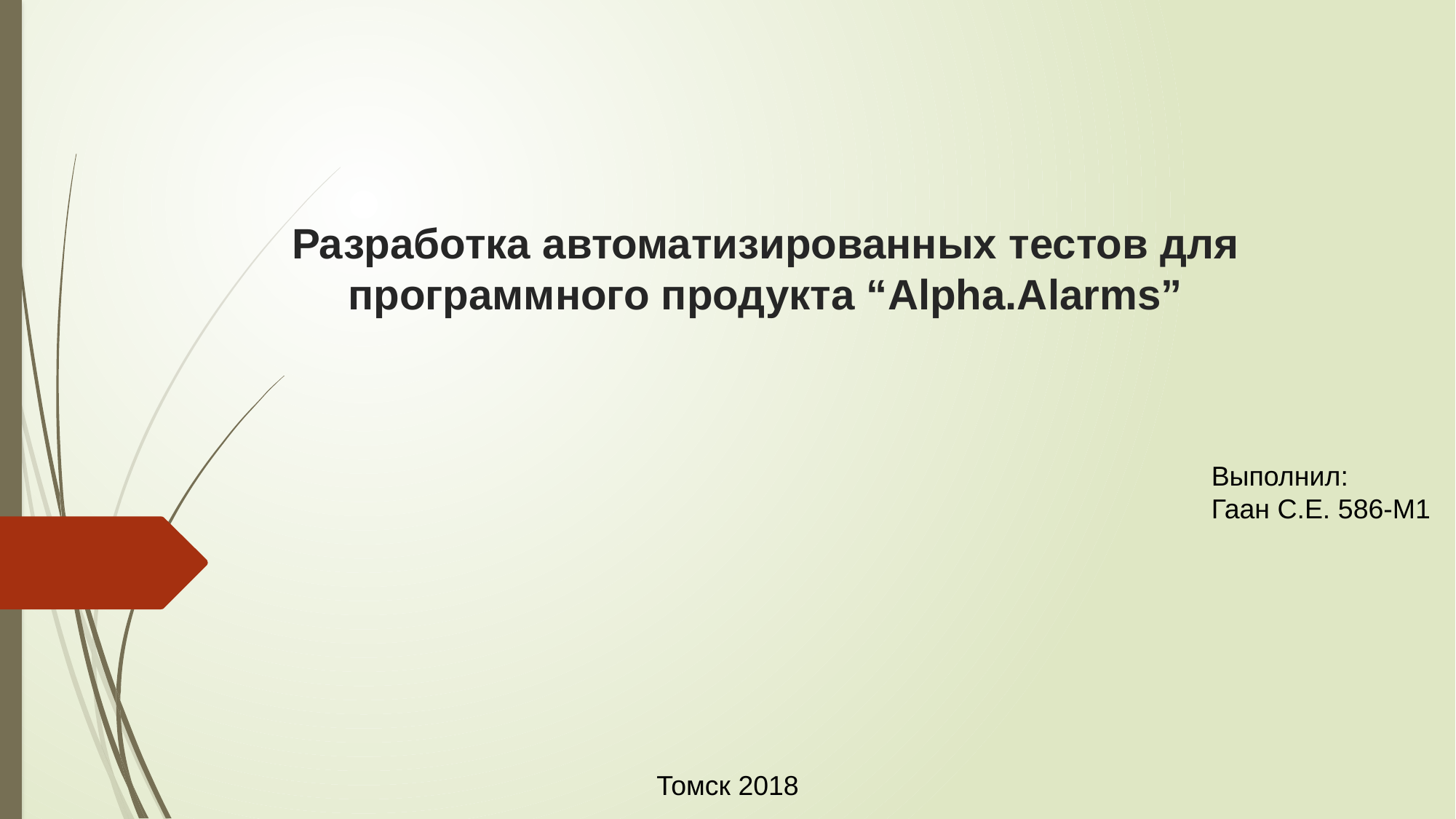

# Разработка автоматизированных тестов для программного продукта “Alpha.Alarms”
Выполнил:
Гаан С.Е. 586-M1
Томск 2018